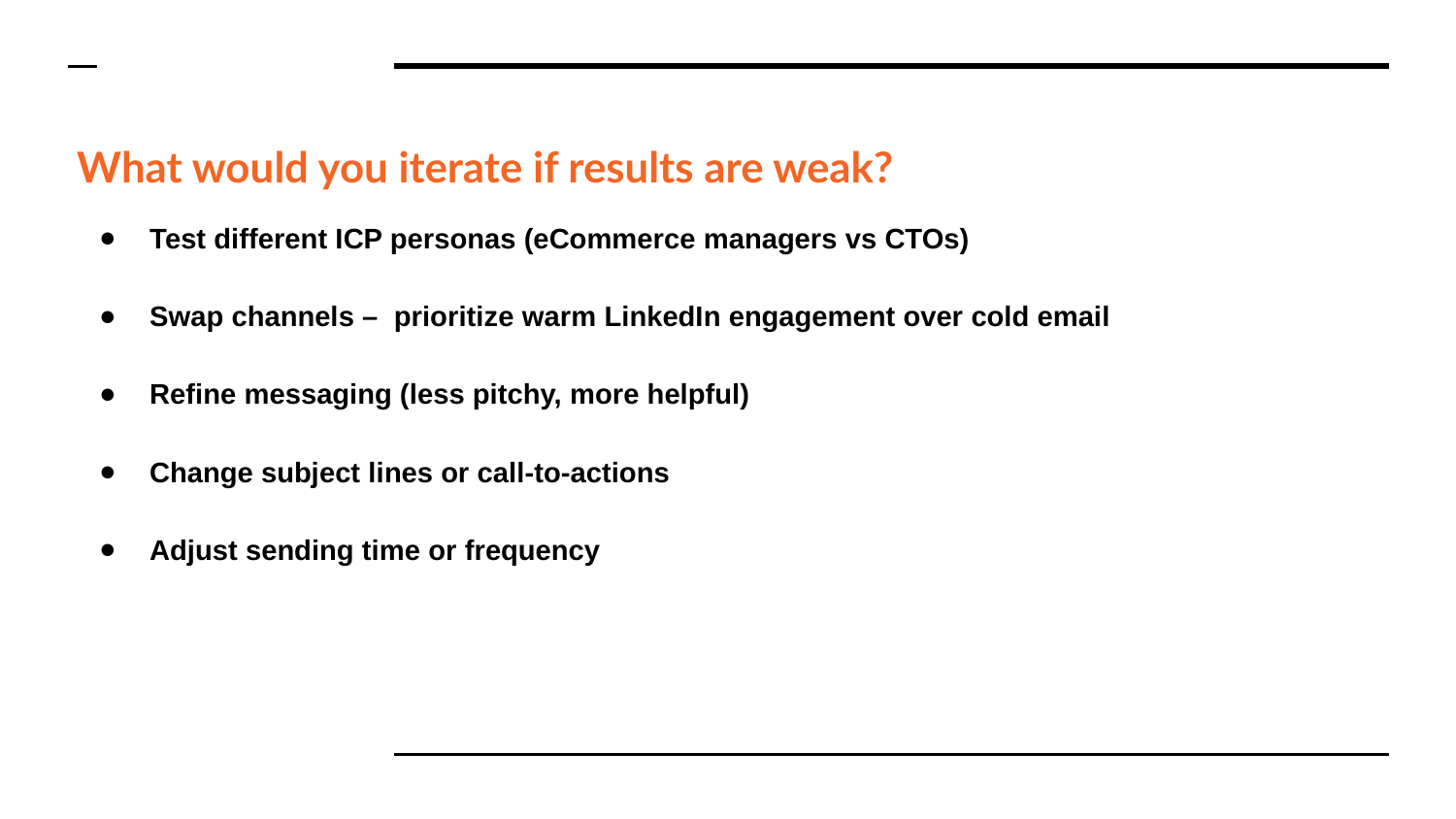

What would you iterate if results are weak?
Test different ICP personas (eCommerce managers vs CTOs)
Swap channels –  prioritize warm LinkedIn engagement over cold email
Refine messaging (less pitchy, more helpful)
Change subject lines or call-to-actions
Adjust sending time or frequency